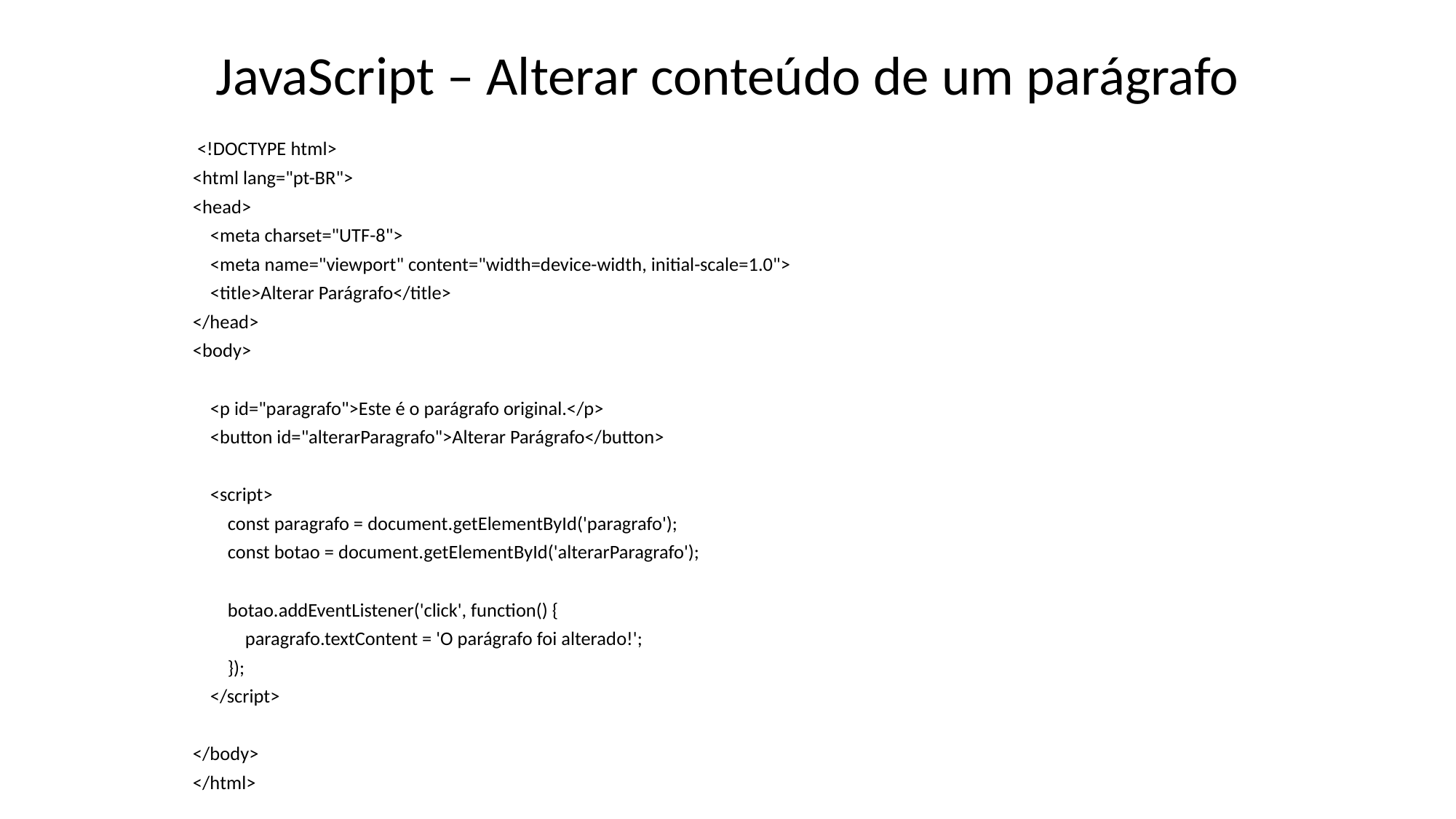

# JavaScript – Alterar conteúdo de um parágrafo
 <!DOCTYPE html>
<html lang="pt-BR">
<head>
    <meta charset="UTF-8">
    <meta name="viewport" content="width=device-width, initial-scale=1.0">
    <title>Alterar Parágrafo</title>
</head>
<body>

    <p id="paragrafo">Este é o parágrafo original.</p>
    <button id="alterarParagrafo">Alterar Parágrafo</button>

    <script>
        const paragrafo = document.getElementById('paragrafo');
        const botao = document.getElementById('alterarParagrafo');

        botao.addEventListener('click', function() {
            paragrafo.textContent = 'O parágrafo foi alterado!';
        });
    </script>

</body>
</html>